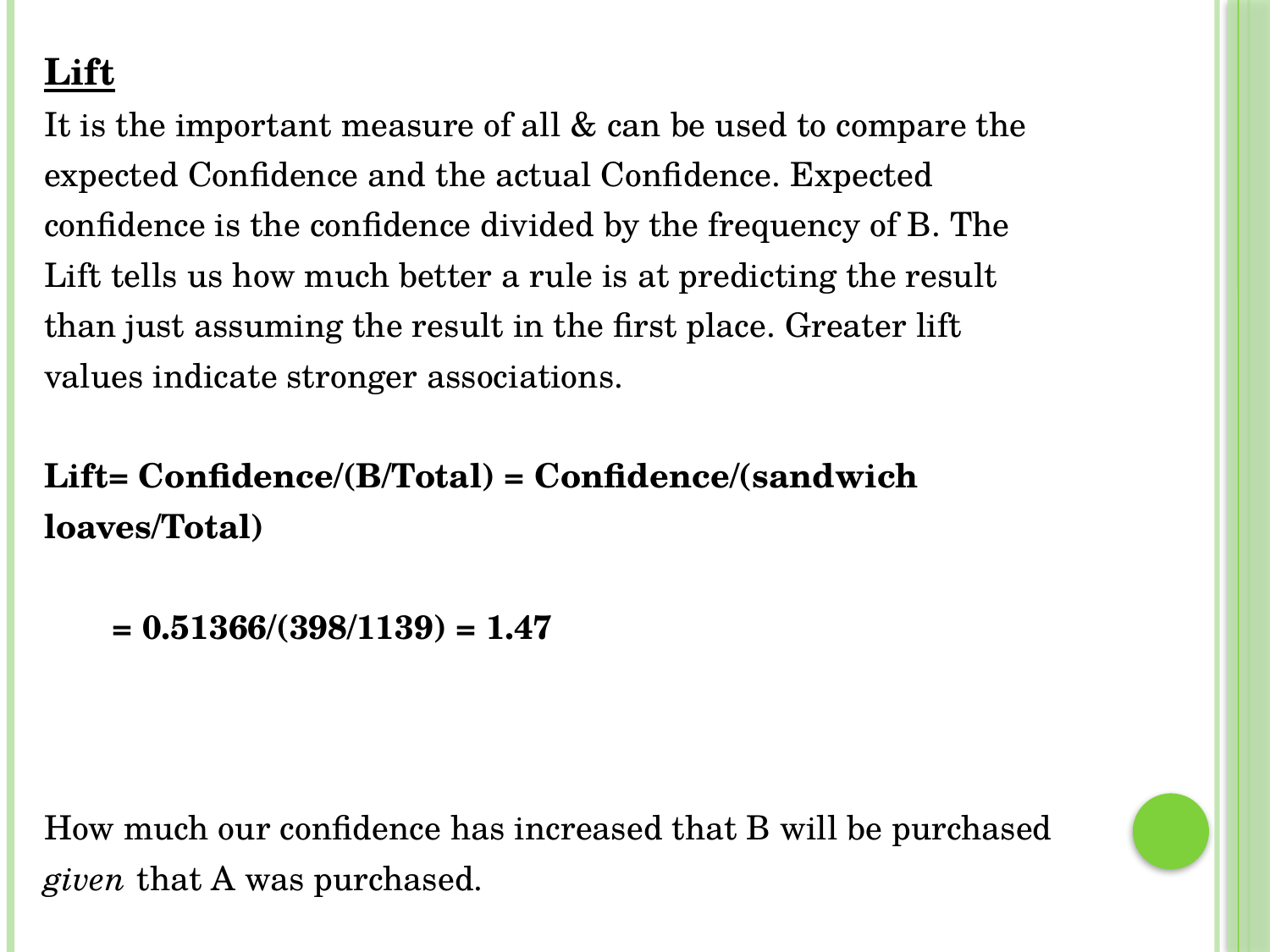

Lift
It is the important measure of all & can be used to compare the
expected Confidence and the actual Confidence. Expected
confidence is the confidence divided by the frequency of B. The
Lift tells us how much better a rule is at predicting the result
than just assuming the result in the first place. Greater lift
values indicate stronger associations.

Lift= Confidence/(B/Total) = Confidence/(sandwich
loaves/Total)

       = 0.51366/(398/1139) = 1.47

How much our confidence has increased that B will be purchased
given that A was purchased.